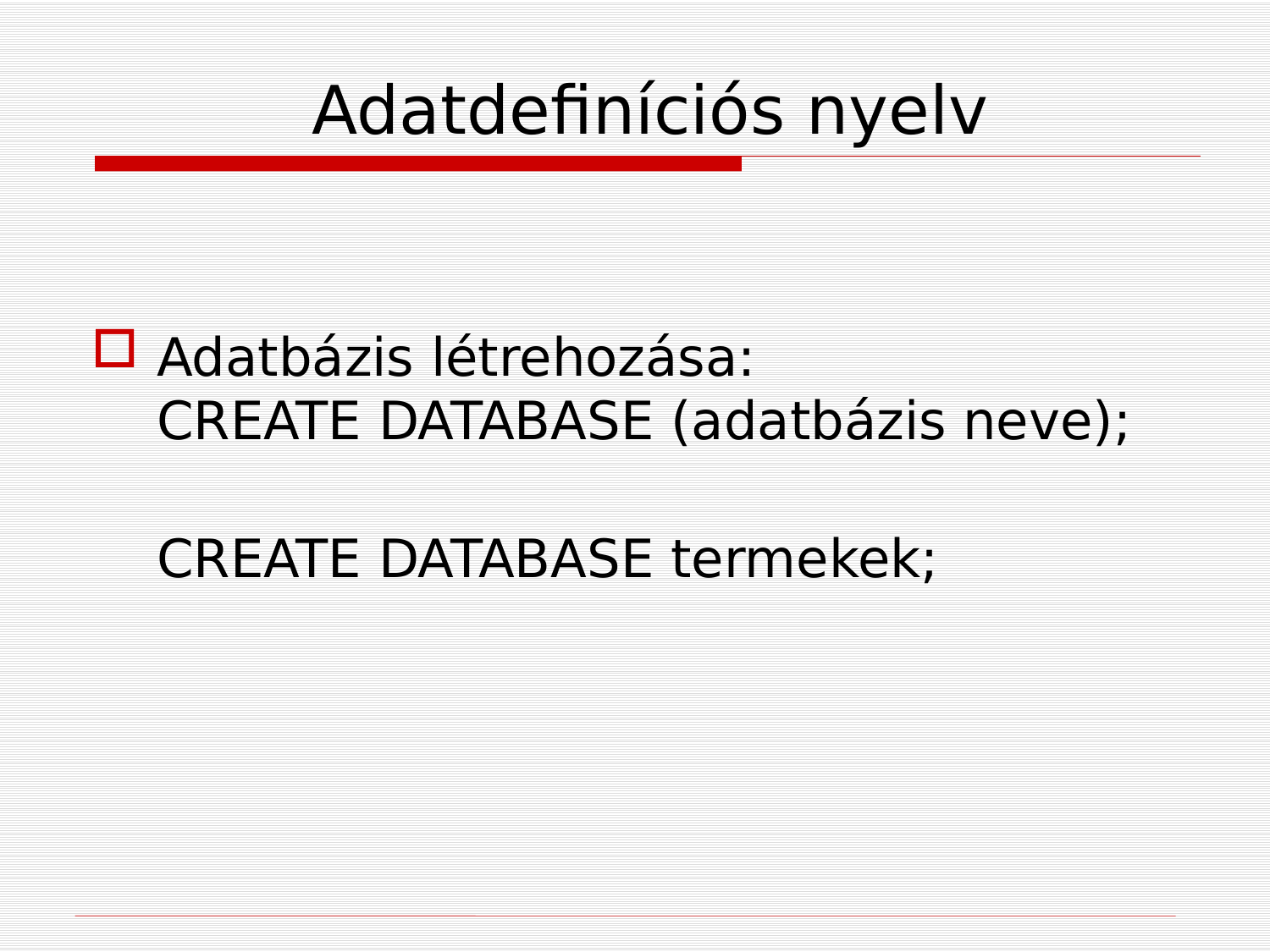

# Adatdefiníciós nyelv

Adatbázis létrehozása:
CREATE DATABASE (adatbázis neve);
CREATE DATABASE termekek;